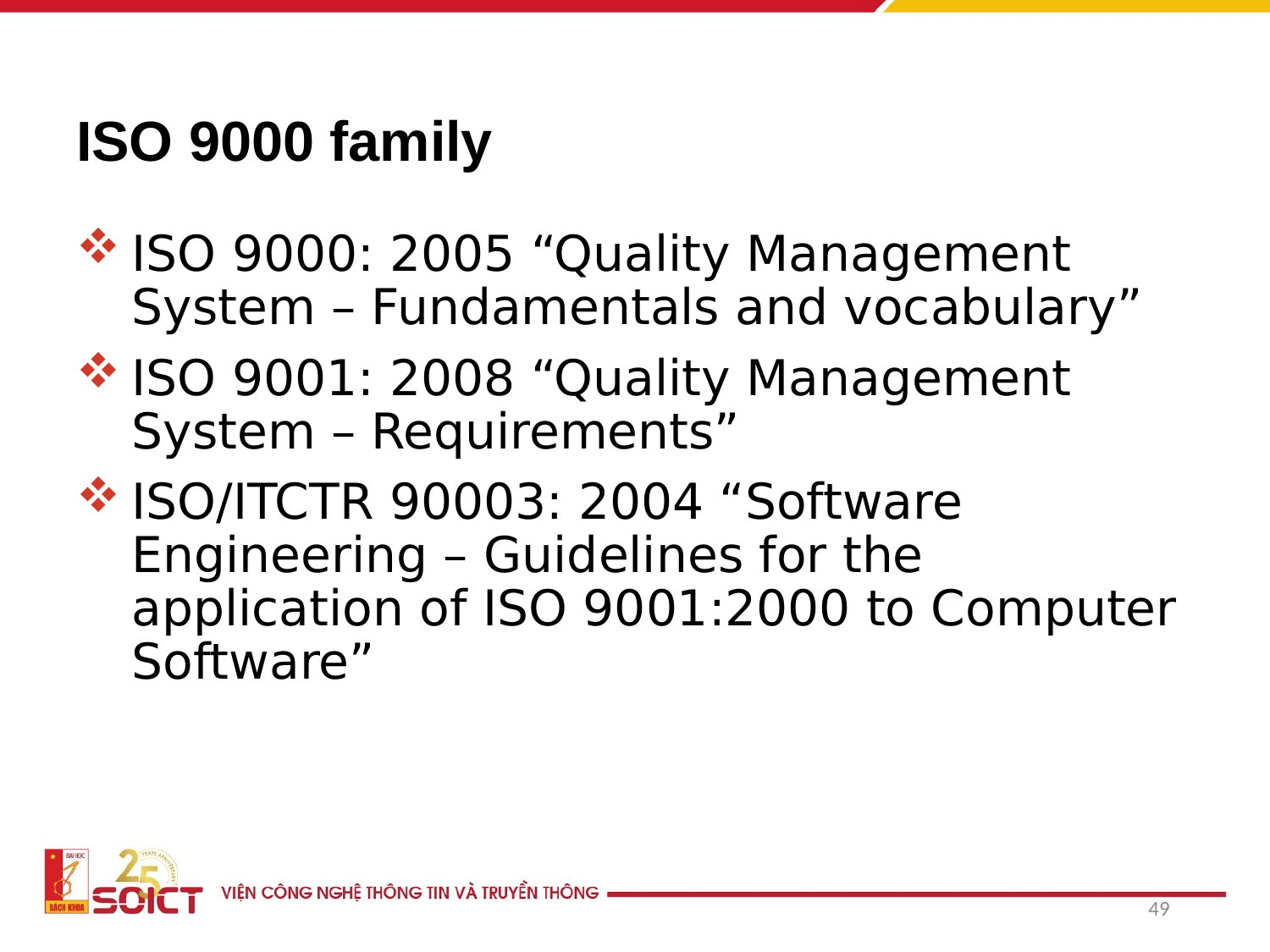

# ISO 9000 family
ISO 9000: 2005 “Quality Management System – Fundamentals and vocabulary”
ISO 9001: 2008 “Quality Management System – Requirements”
ISO/ITCTR 90003: 2004 “Software Engineering – Guidelines for the application of ISO 9001:2000 to Computer Software”
49